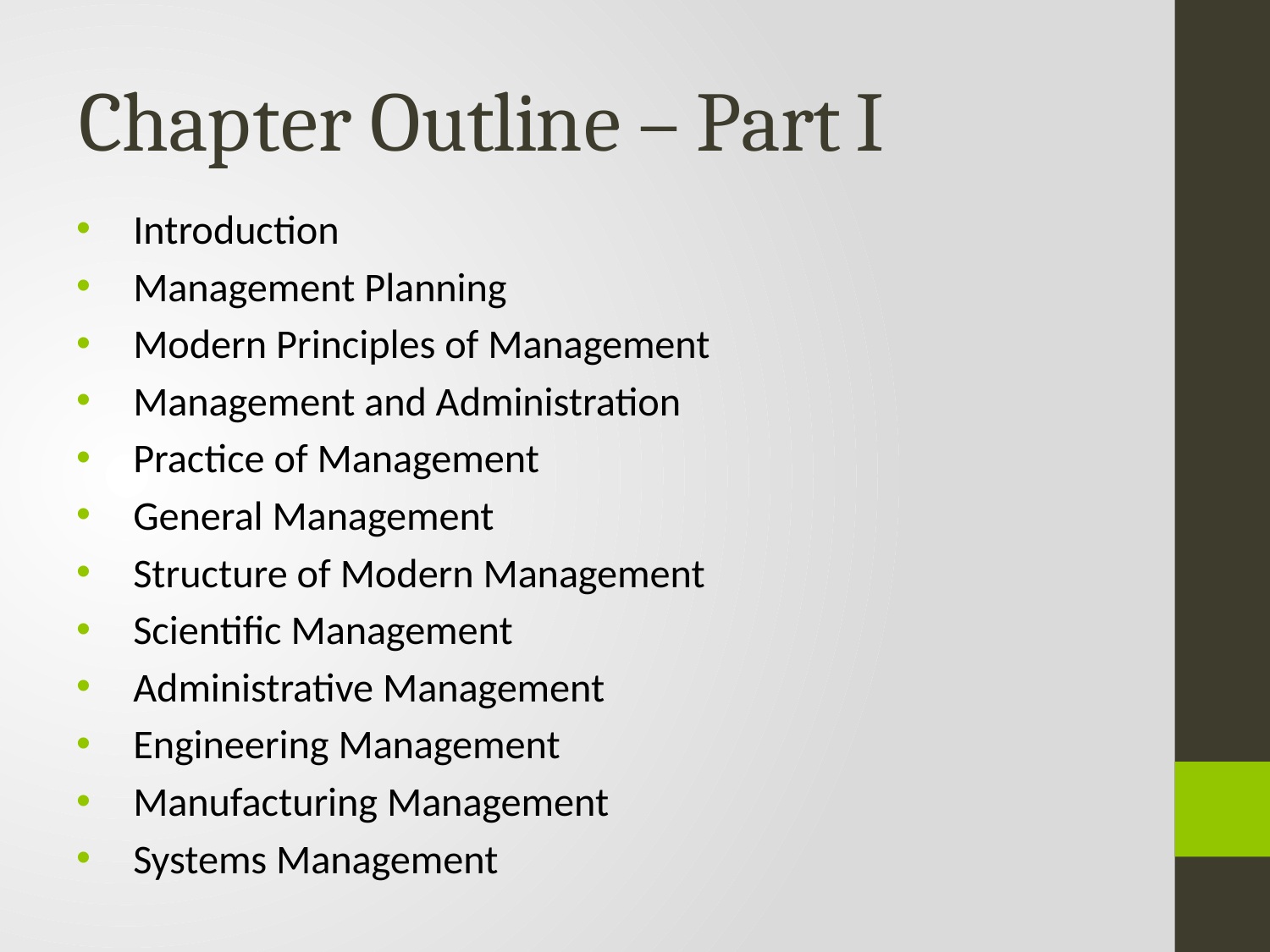

# Chapter Outline – Part I
Introduction
Management Planning
Modern Principles of Management
Management and Administration
Practice of Management
General Management
Structure of Modern Management
Scientific Management
Administrative Management
Engineering Management
Manufacturing Management
Systems Management